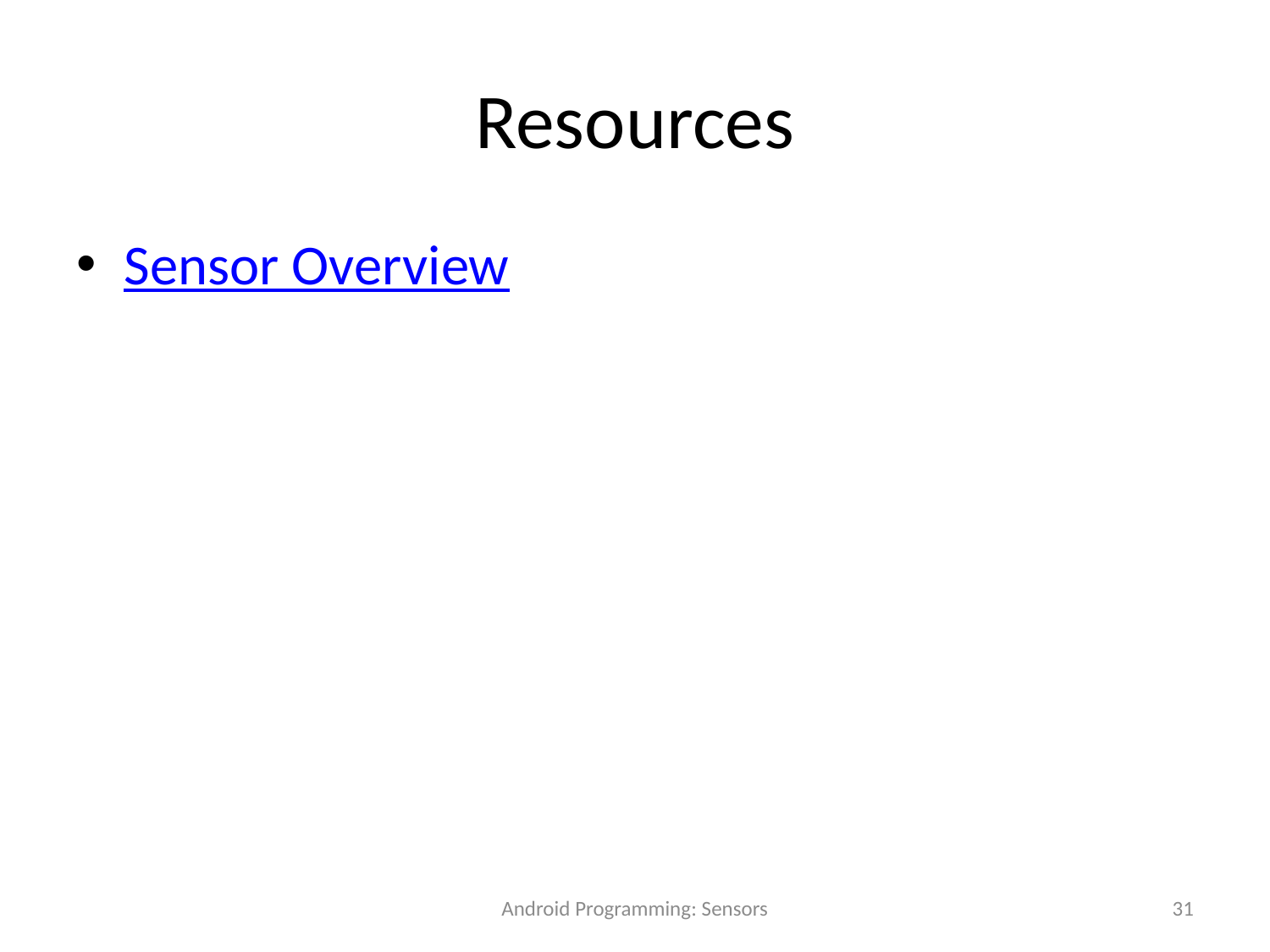

# Resources
Sensor Overview
Android Programming: Sensors
31